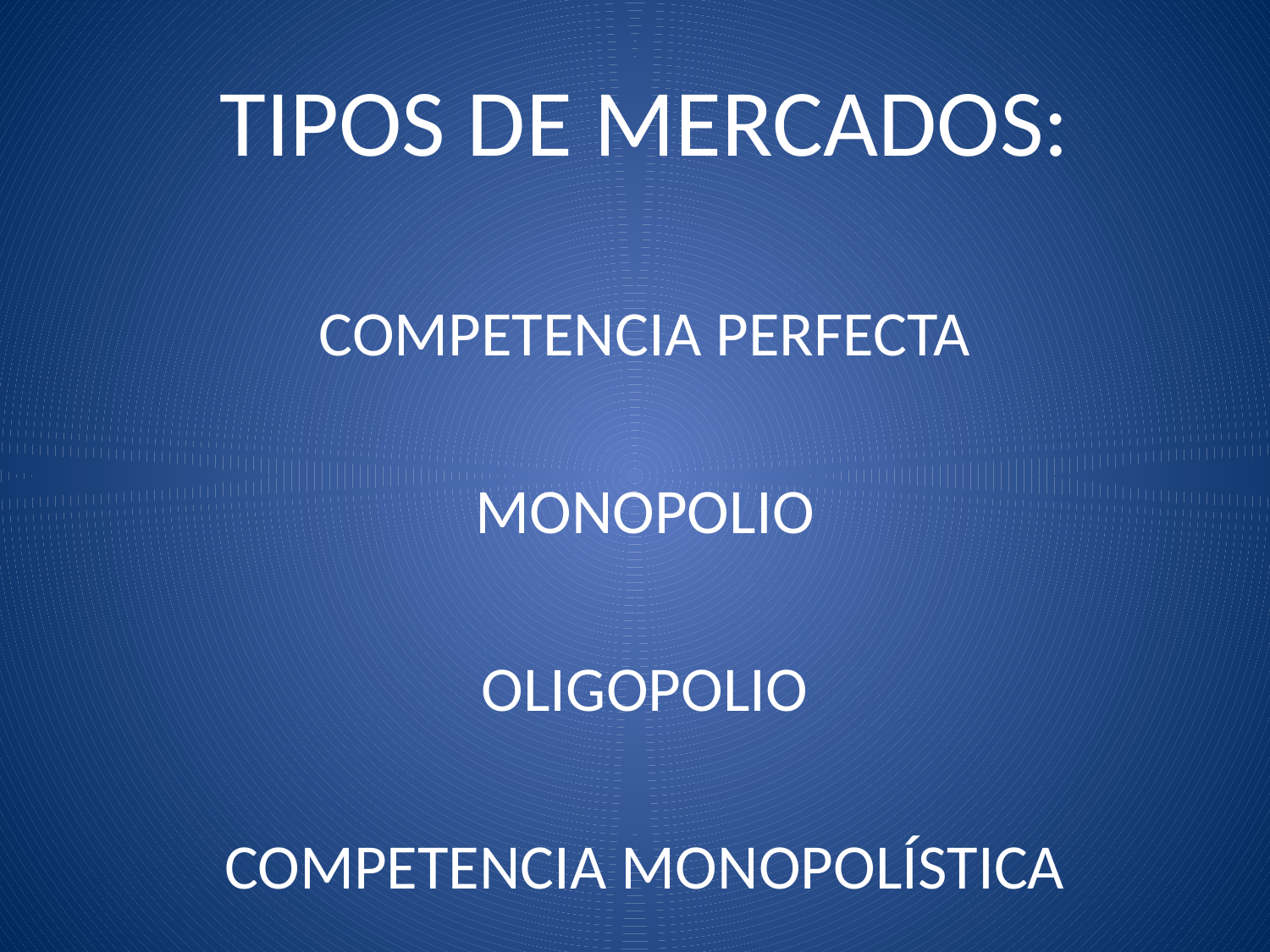

# TIPOS DE MERCADOS:
COMPETENCIA PERFECTA

MONOPOLIO

OLIGOPOLIO

COMPETENCIA MONOPOLÍSTICA